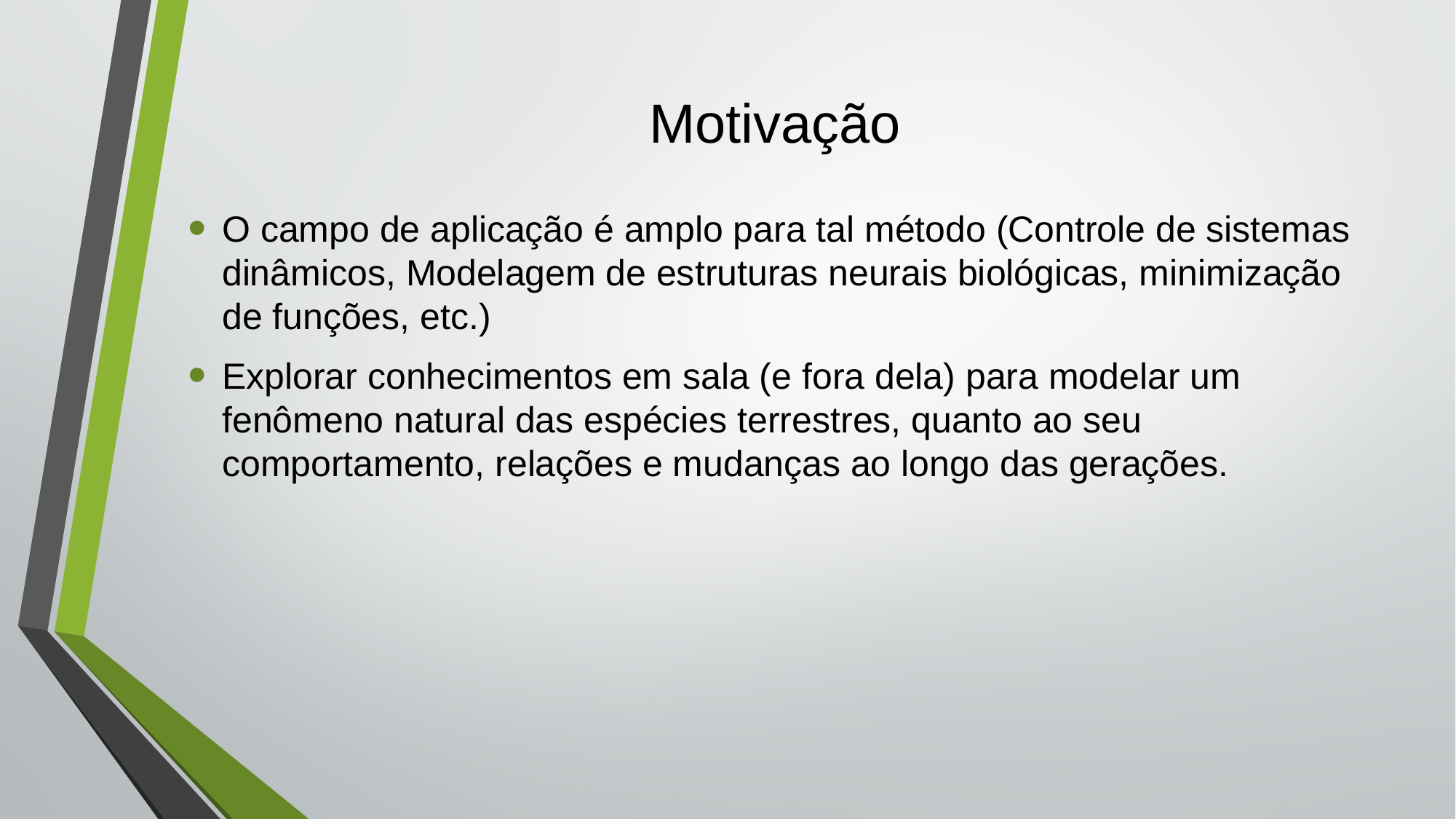

# Motivação
O campo de aplicação é amplo para tal método (Controle de sistemas dinâmicos, Modelagem de estruturas neurais biológicas, minimização de funções, etc.)
Explorar conhecimentos em sala (e fora dela) para modelar um fenômeno natural das espécies terrestres, quanto ao seu comportamento, relações e mudanças ao longo das gerações.